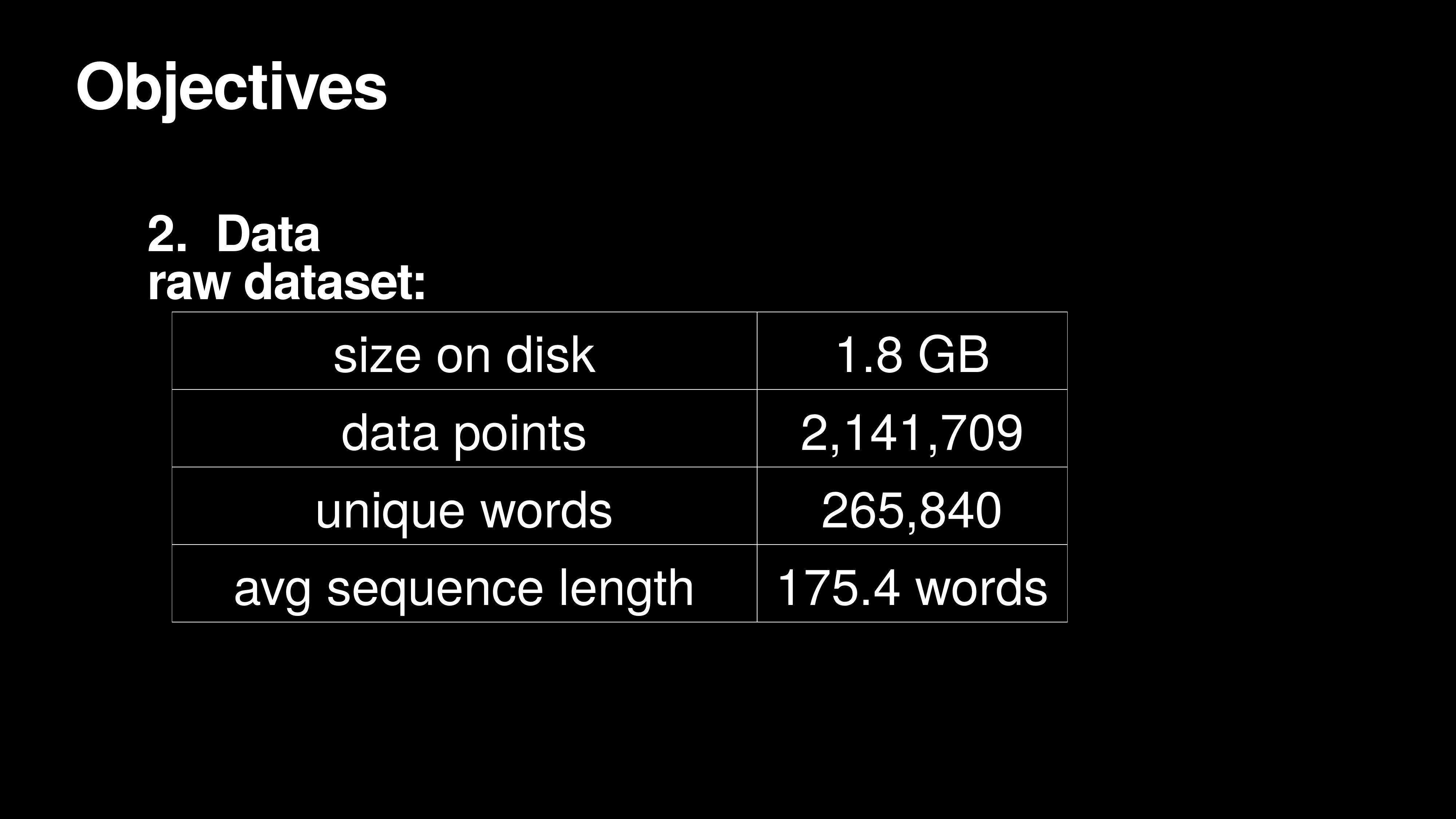

# Objectives
Data
raw dataset:
| size on disk | 1.8 GB |
| --- | --- |
| data points | 2,141,709 |
| unique words | 265,840 |
| avg sequence length | 175.4 words |